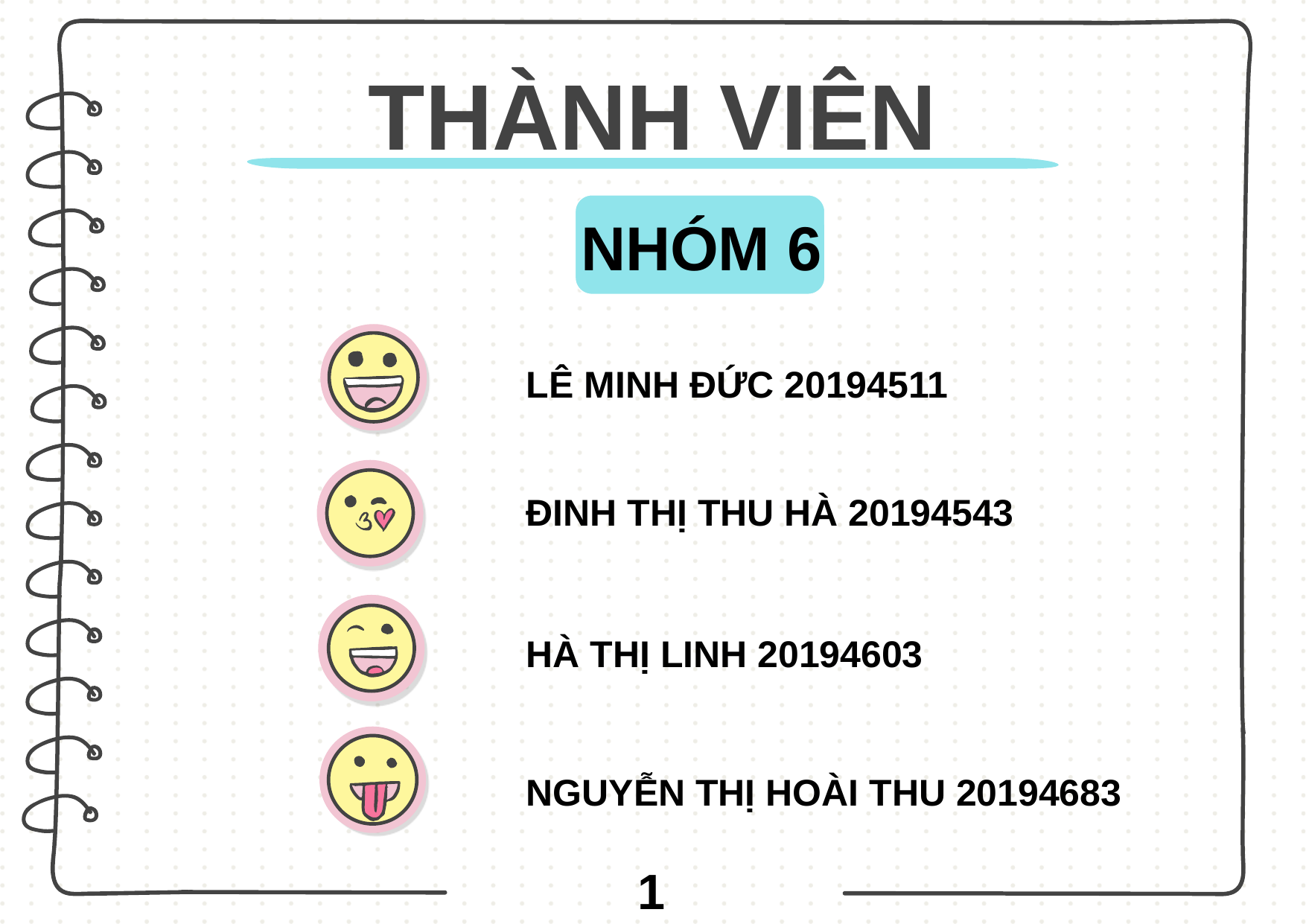

# THÀNH VIÊN

NHÓM 6

LÊ MINH ĐỨC 20194511

ĐINH THỊ THU HÀ 20194543

HÀ THỊ LINH 20194603

NGUYỄN THỊ HOÀI THU 20194683
1